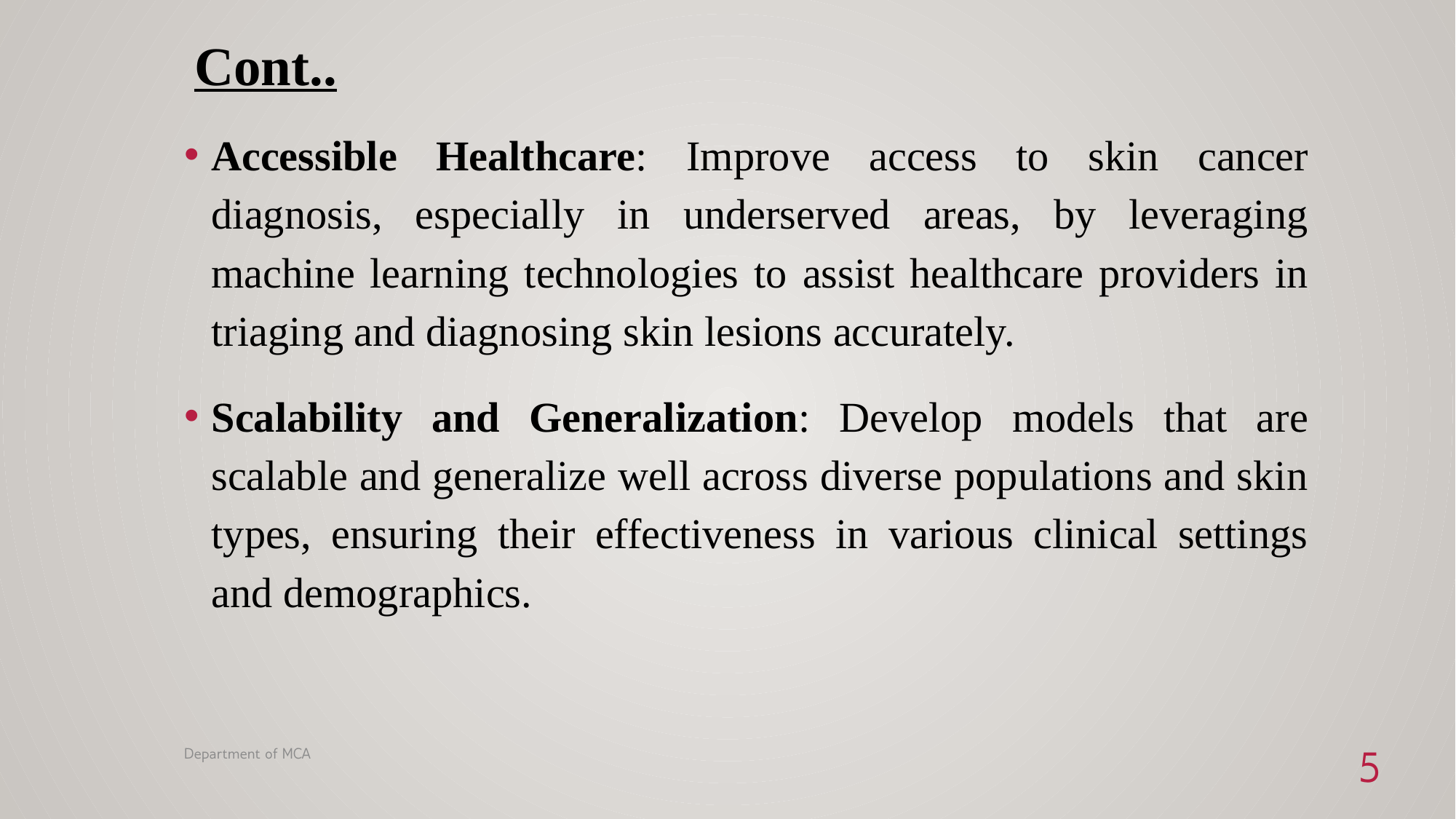

# Cont..
Accessible Healthcare: Improve access to skin cancer diagnosis, especially in underserved areas, by leveraging machine learning technologies to assist healthcare providers in triaging and diagnosing skin lesions accurately.
Scalability and Generalization: Develop models that are scalable and generalize well across diverse populations and skin types, ensuring their effectiveness in various clinical settings and demographics.

Department of MCA
5